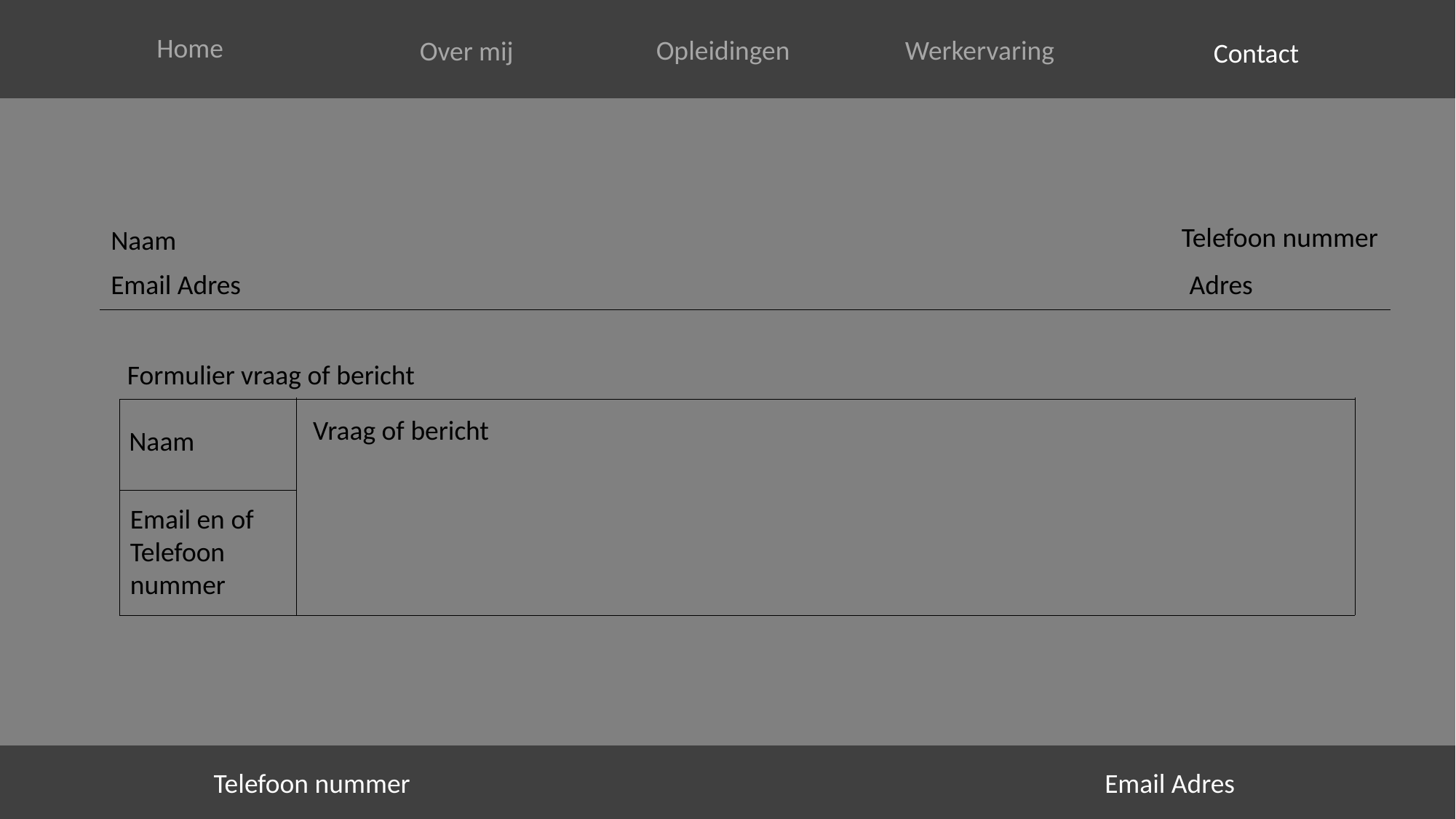

Home
Opleidingen
Werkervaring
Over mij
Contact
Telefoon nummer
Naam
Email Adres
Adres
Formulier vraag of bericht
Vraag of bericht
Naam
Email en of Telefoon nummer

Telefoon nummer
Email Adres